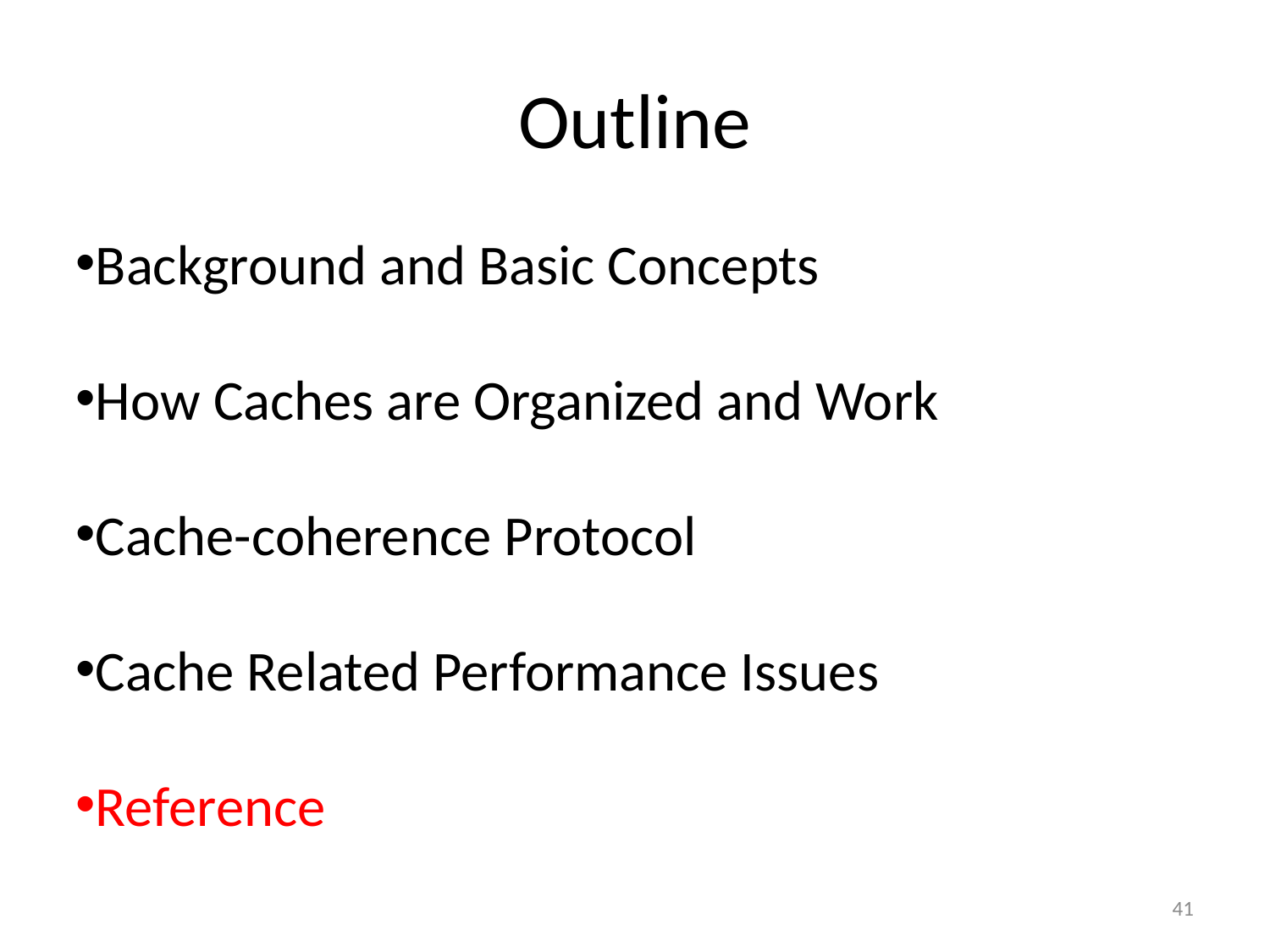

Outline
Background and Basic Concepts

How Caches are Organized and Work

Cache-coherence Protocol

Cache Related Performance Issues

Reference
41